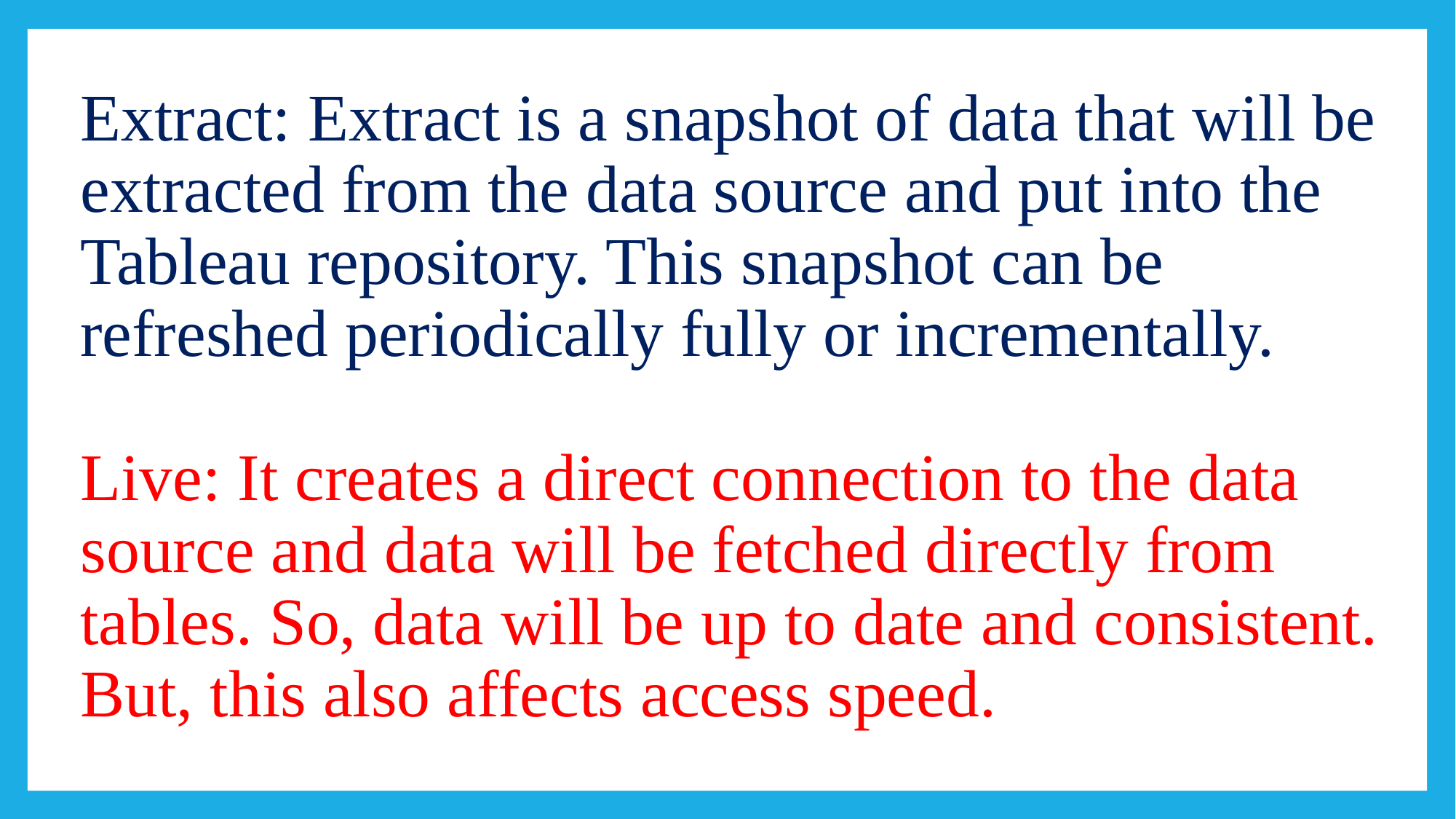

# Extract: Extract is a snapshot of data that will be extracted from the data source and put into the Tableau repository. This snapshot can be refreshed periodically fully or incrementally. Live: It creates a direct connection to the data source and data will be fetched directly from tables. So, data will be up to date and consistent. But, this also affects access speed.